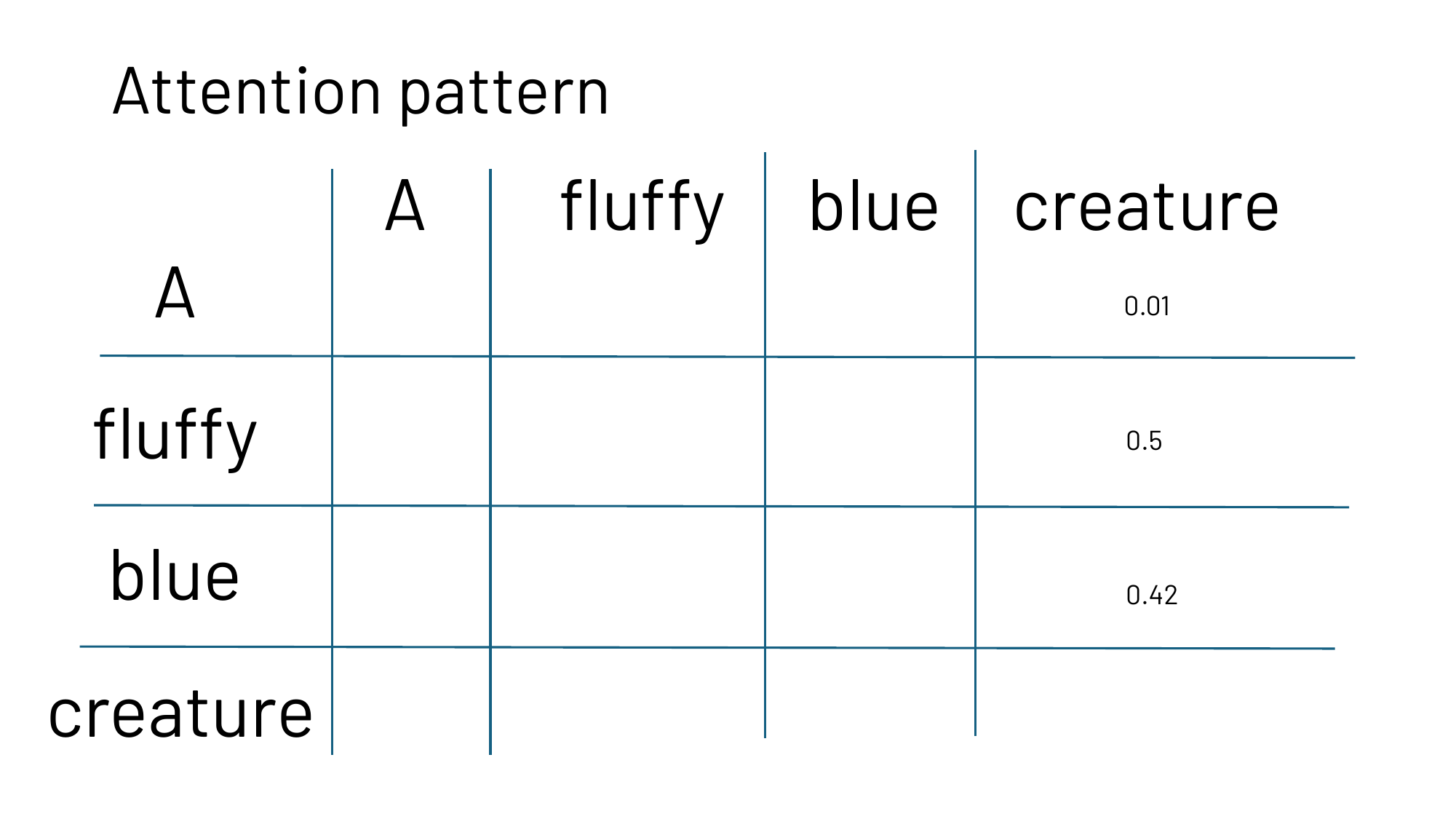

# Attention pattern
fluffy
blue
creature
A
A
0.01
fluffy
0.5
blue
0.42
creature